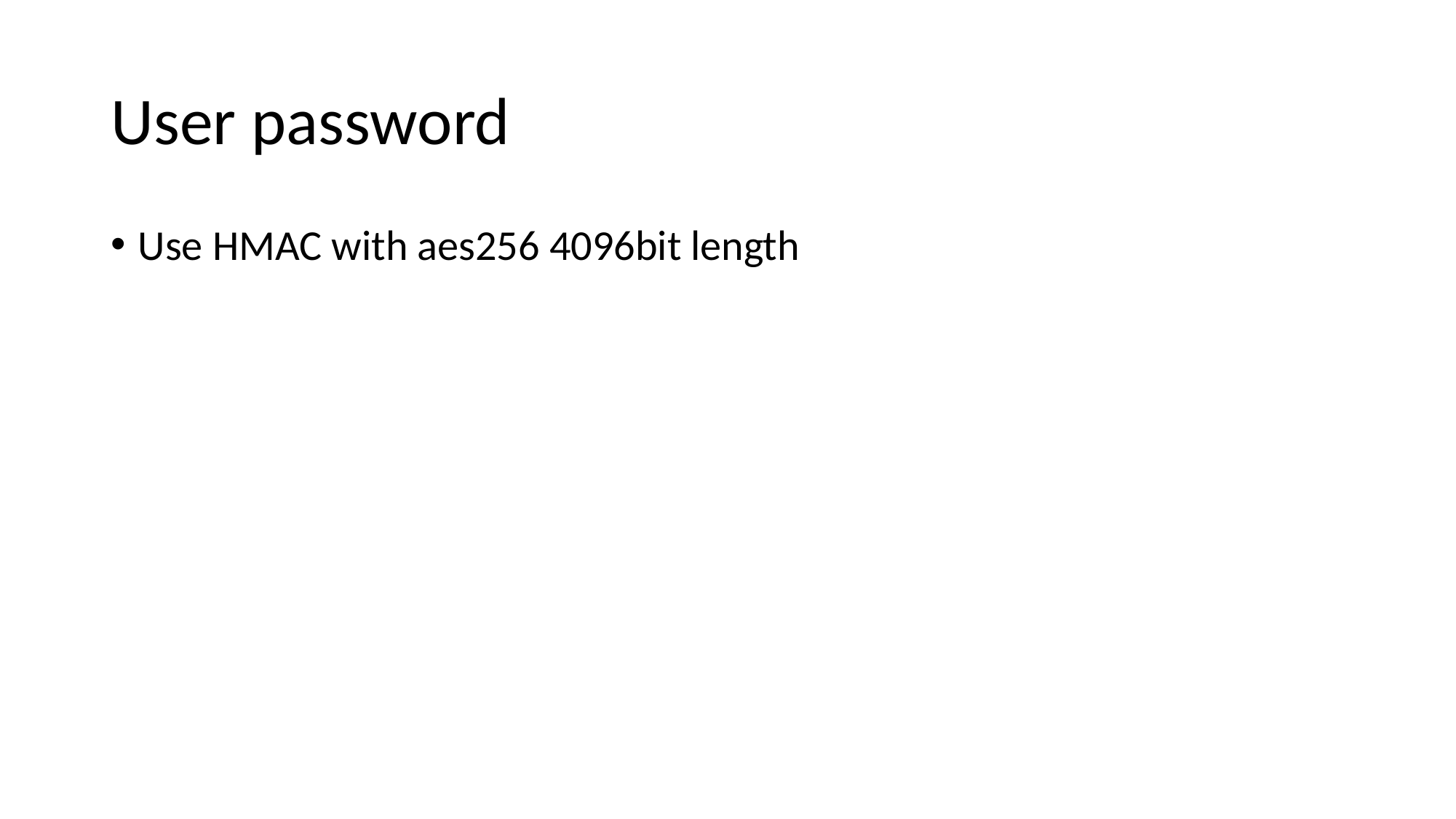

# User password
Use HMAC with aes256 4096bit length